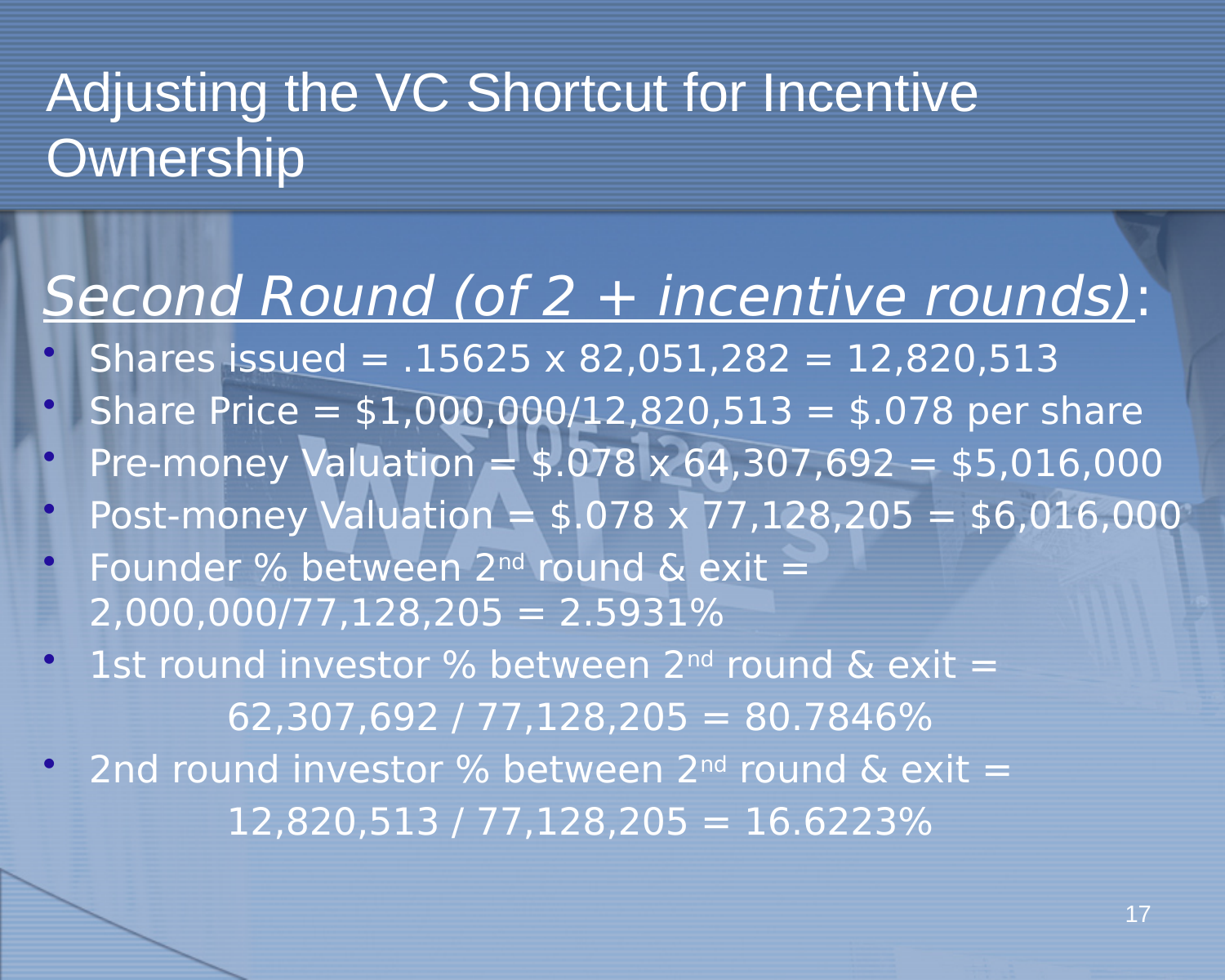

# Adjusting the VC Shortcut for Incentive Ownership
Second Round (of 2 + incentive rounds):
Shares issued = .15625 x 82,051,282 = 12,820,513
Share Price = $1,000,000/12,820,513 = $.078 per share
Pre-money Valuation = $.078 x 64,307,692 = $5,016,000
Post-money Valuation = $.078 x 77,128,205 = $6,016,000
Founder % between 2nd round & exit = 2,000,000/77,128,205 = 2.5931%
1st round investor % between 2nd round & exit =
62,307,692 / 77,128,205 = 80.7846%
2nd round investor % between 2nd round & exit =
12,820,513 / 77,128,205 = 16.6223%
17